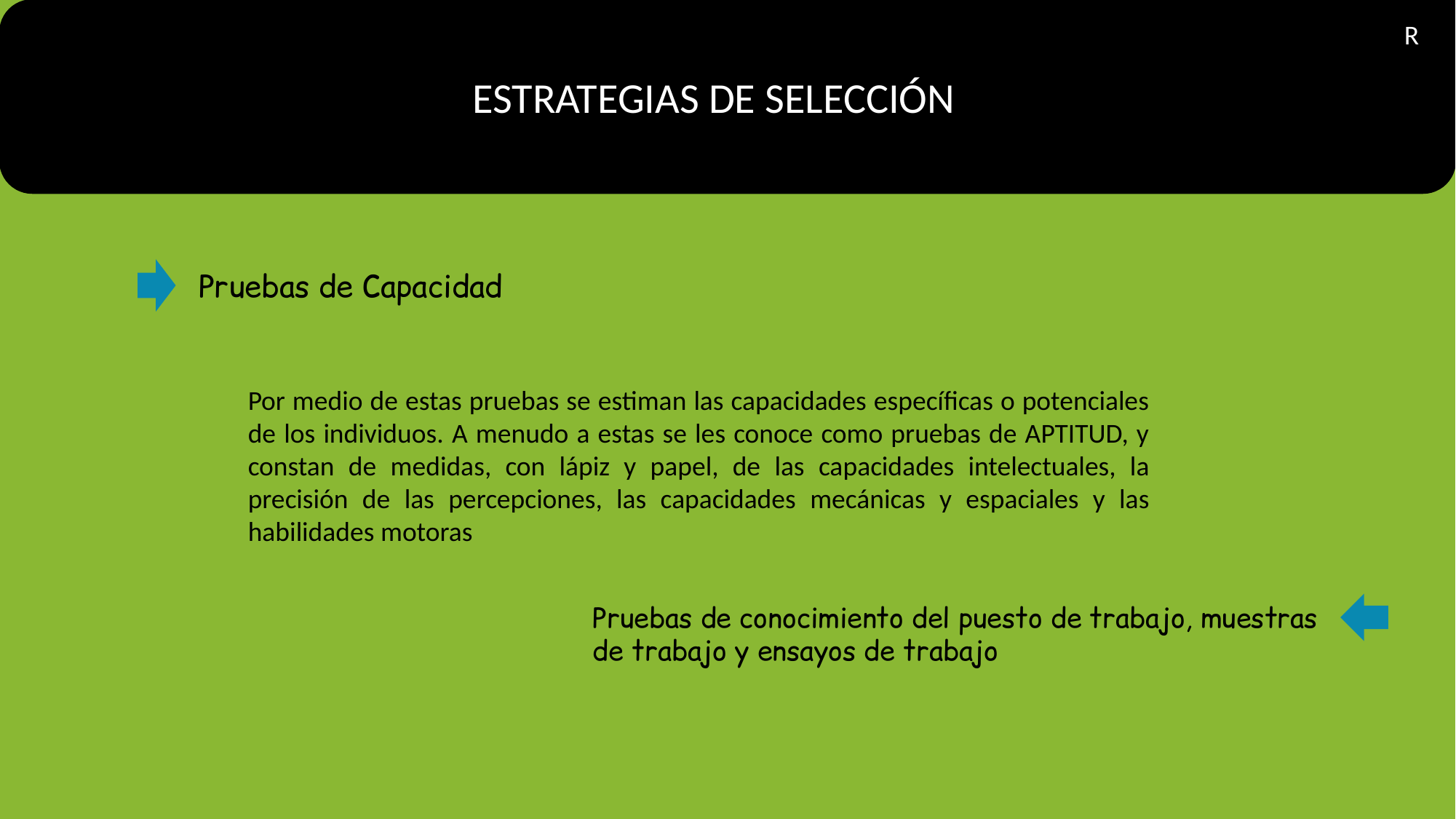

R
ESTRATEGIAS DE SELECCIÓN

Pruebas de Capacidad
Por medio de estas pruebas se estiman las capacidades específicas o potenciales de los individuos. A menudo a estas se les conoce como pruebas de APTITUD, y constan de medidas, con lápiz y papel, de las capacidades intelectuales, la precisión de las percepciones, las capacidades mecánicas y espaciales y las habilidades motoras

Pruebas de conocimiento del puesto de trabajo, muestras de trabajo y ensayos de trabajo